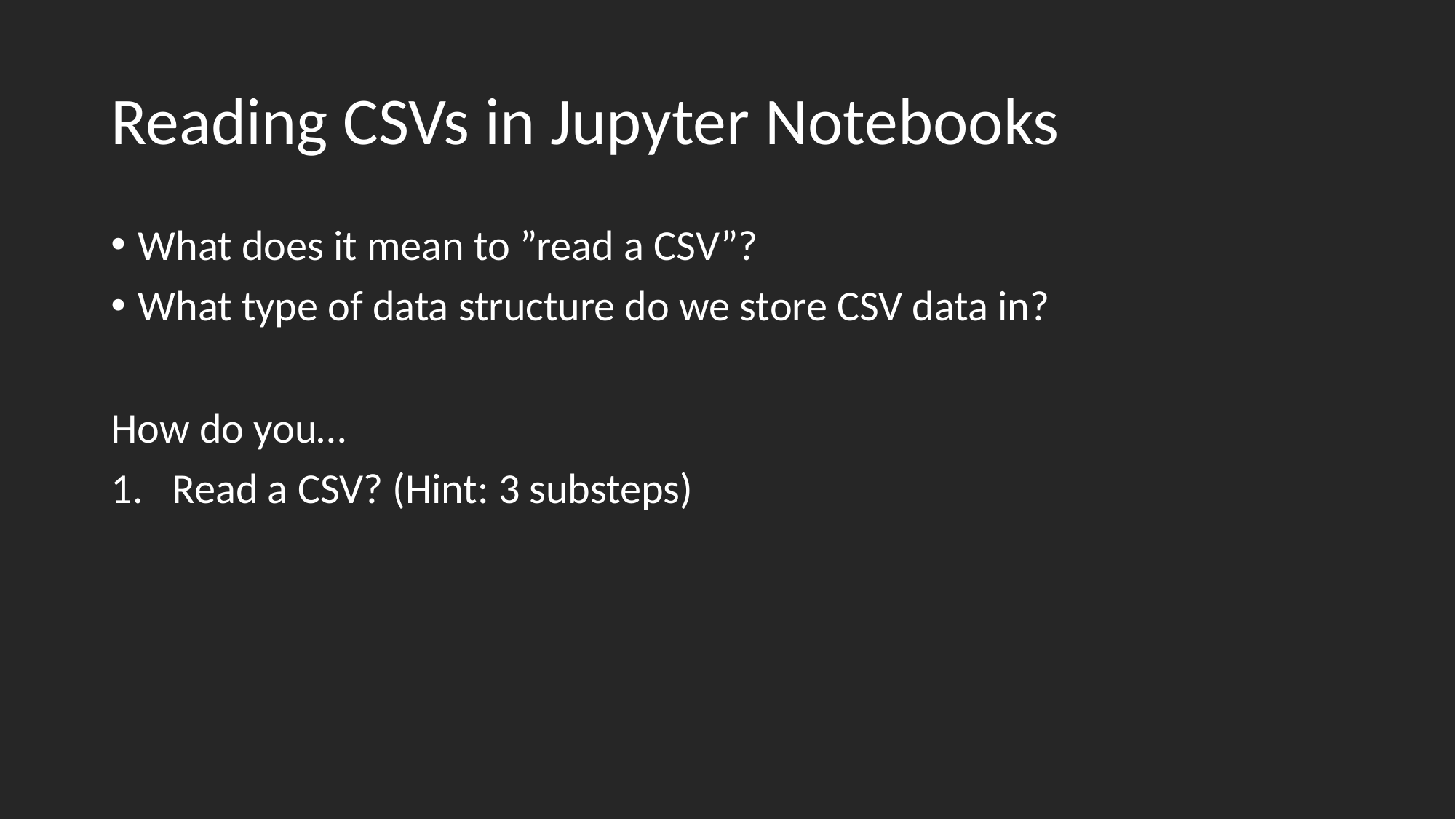

# Reading CSVs in Jupyter Notebooks
What does it mean to ”read a CSV”?
What type of data structure do we store CSV data in?

How do you…
Read a CSV? (Hint: 3 substeps)